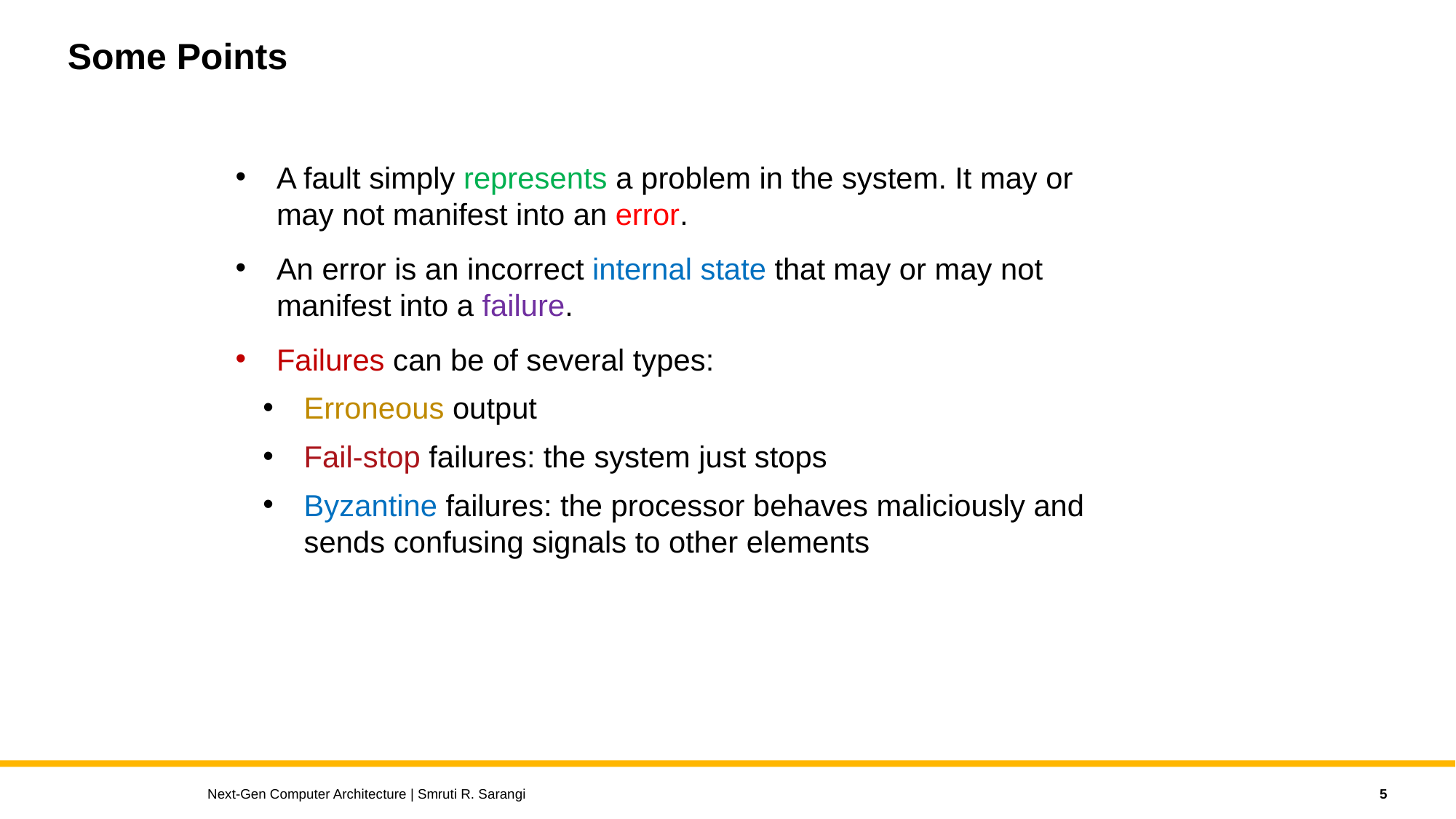

# Some Points
A fault simply represents a problem in the system. It may or may not manifest into an error.
An error is an incorrect internal state that may or may not manifest into a failure.
Failures can be of several types:
Erroneous output
Fail-stop failures: the system just stops
Byzantine failures: the processor behaves maliciously and sends confusing signals to other elements
5
Next-Gen Computer Architecture | Smruti R. Sarangi